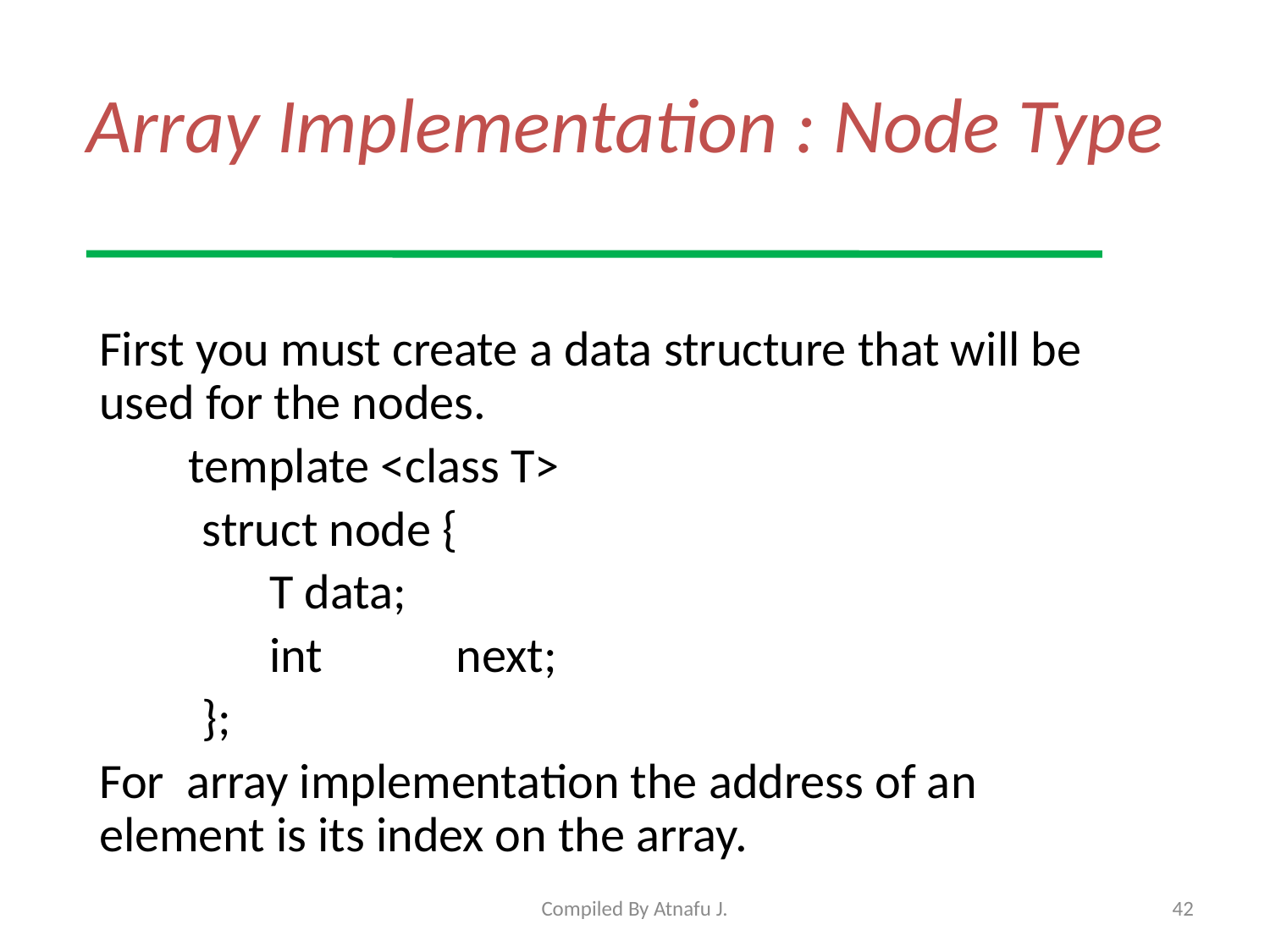

# Array Implementation : Node Type
First you must create a data structure that will be used for the nodes.
        template <class T>
	struct node {
	      T data;
	      int 	next;
	};
For  array implementation the address of an element is its index on the array.

Compiled By Atnafu J.
42